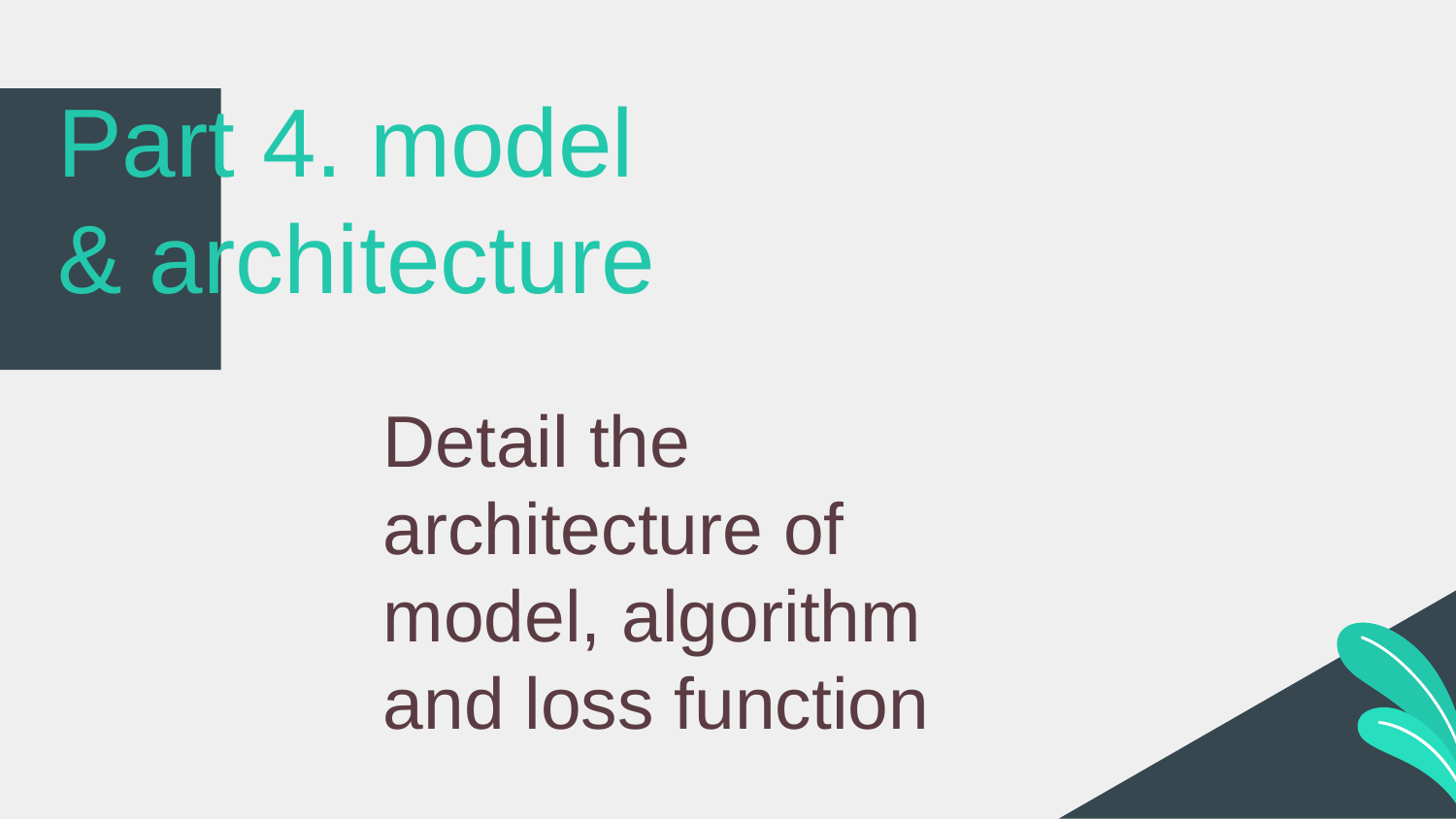

# Part 4. model & architecture
Detail the architecture of model, algorithm and loss function